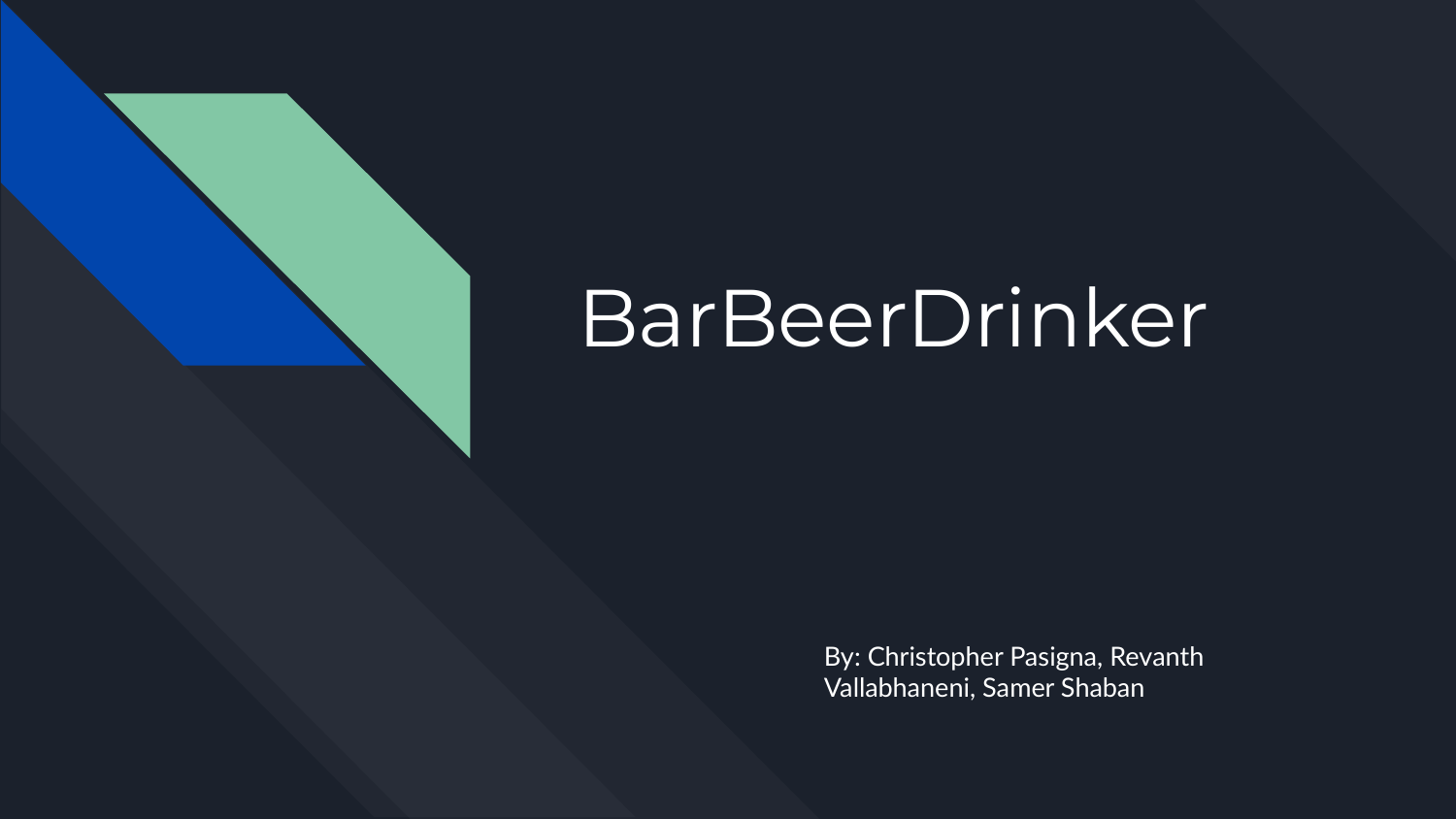

# BarBeerDrinker
By: Christopher Pasigna, Revanth Vallabhaneni, Samer Shaban